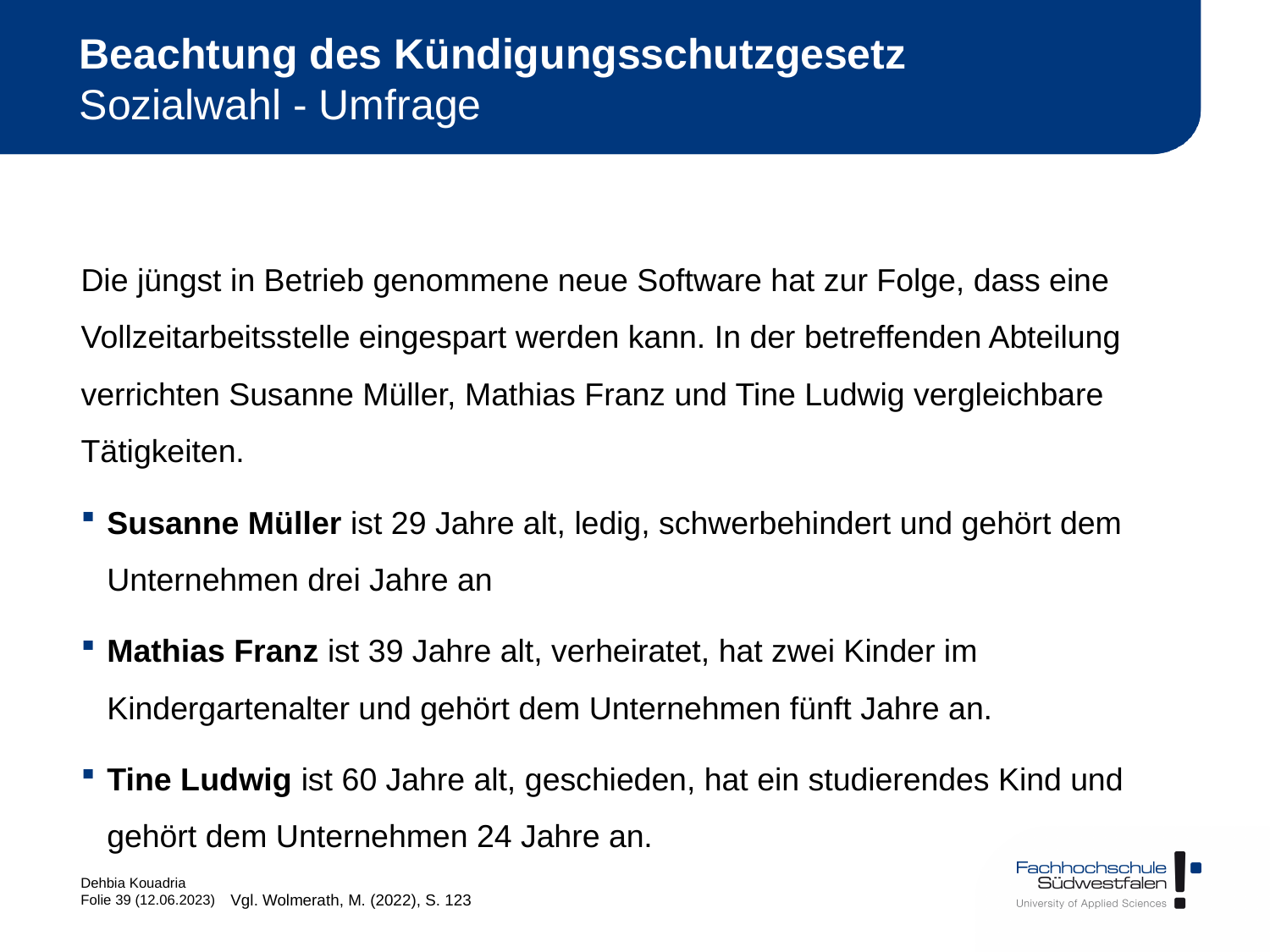

# Beachtung des Kündigungsschutzgesetz Sozialwahl - Umfrage
Die jüngst in Betrieb genommene neue Software hat zur Folge, dass eine Vollzeitarbeitsstelle eingespart werden kann. In der betreffenden Abteilung verrichten Susanne Müller, Mathias Franz und Tine Ludwig vergleichbare Tätigkeiten.
Susanne Müller ist 29 Jahre alt, ledig, schwerbehindert und gehört dem Unternehmen drei Jahre an
Mathias Franz ist 39 Jahre alt, verheiratet, hat zwei Kinder im Kindergartenalter und gehört dem Unternehmen fünft Jahre an.
Tine Ludwig ist 60 Jahre alt, geschieden, hat ein studierendes Kind und gehört dem Unternehmen 24 Jahre an.
Vgl. Wolmerath, M. (2022), S. 123